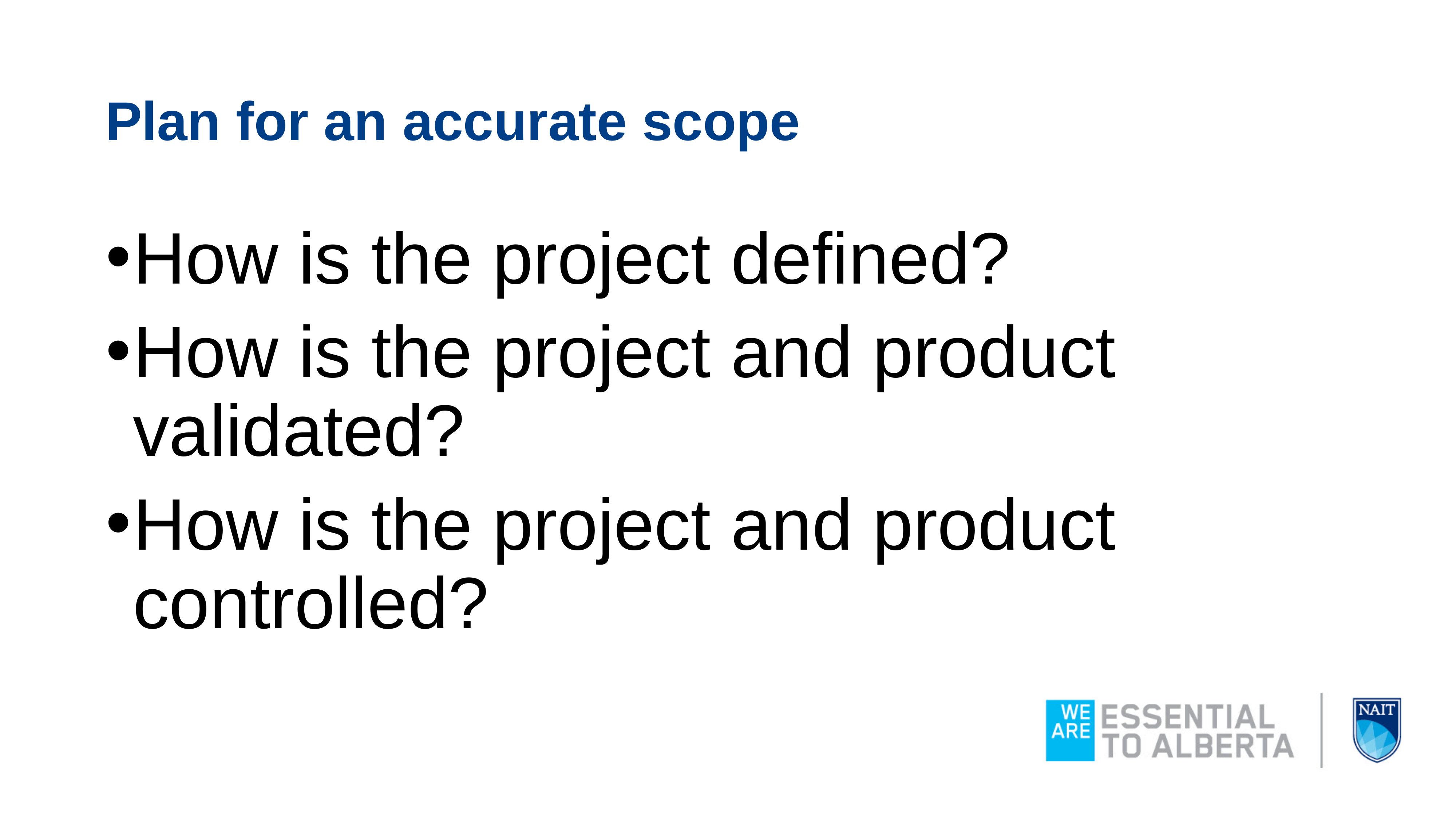

# Plan for an accurate scope
How is the project defined?
How is the project and product validated?
How is the project and product controlled?